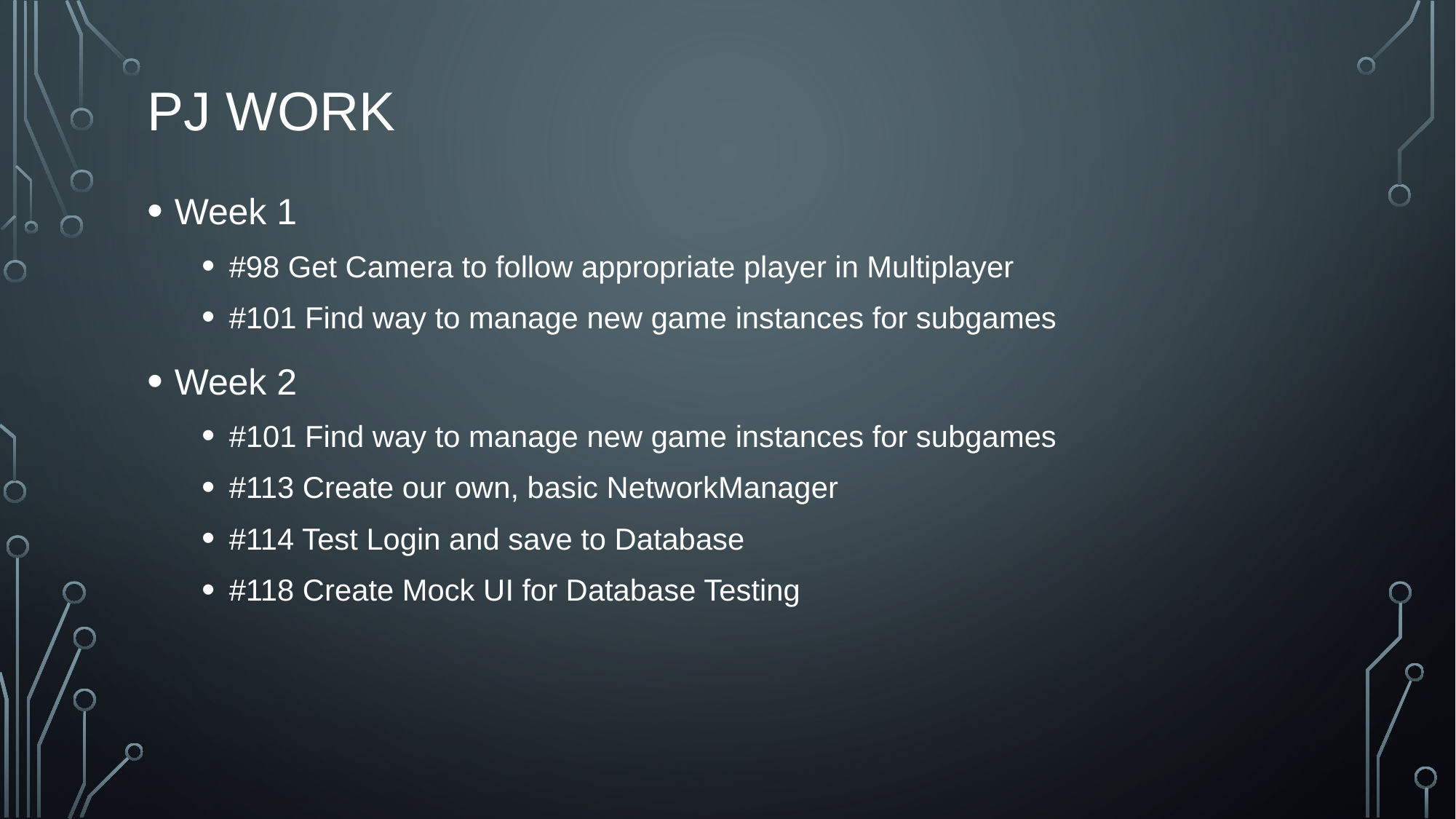

# PJ Work
Week 1
#98 Get Camera to follow appropriate player in Multiplayer
#101 Find way to manage new game instances for subgames
Week 2
#101 Find way to manage new game instances for subgames
#113 Create our own, basic NetworkManager
#114 Test Login and save to Database
#118 Create Mock UI for Database Testing